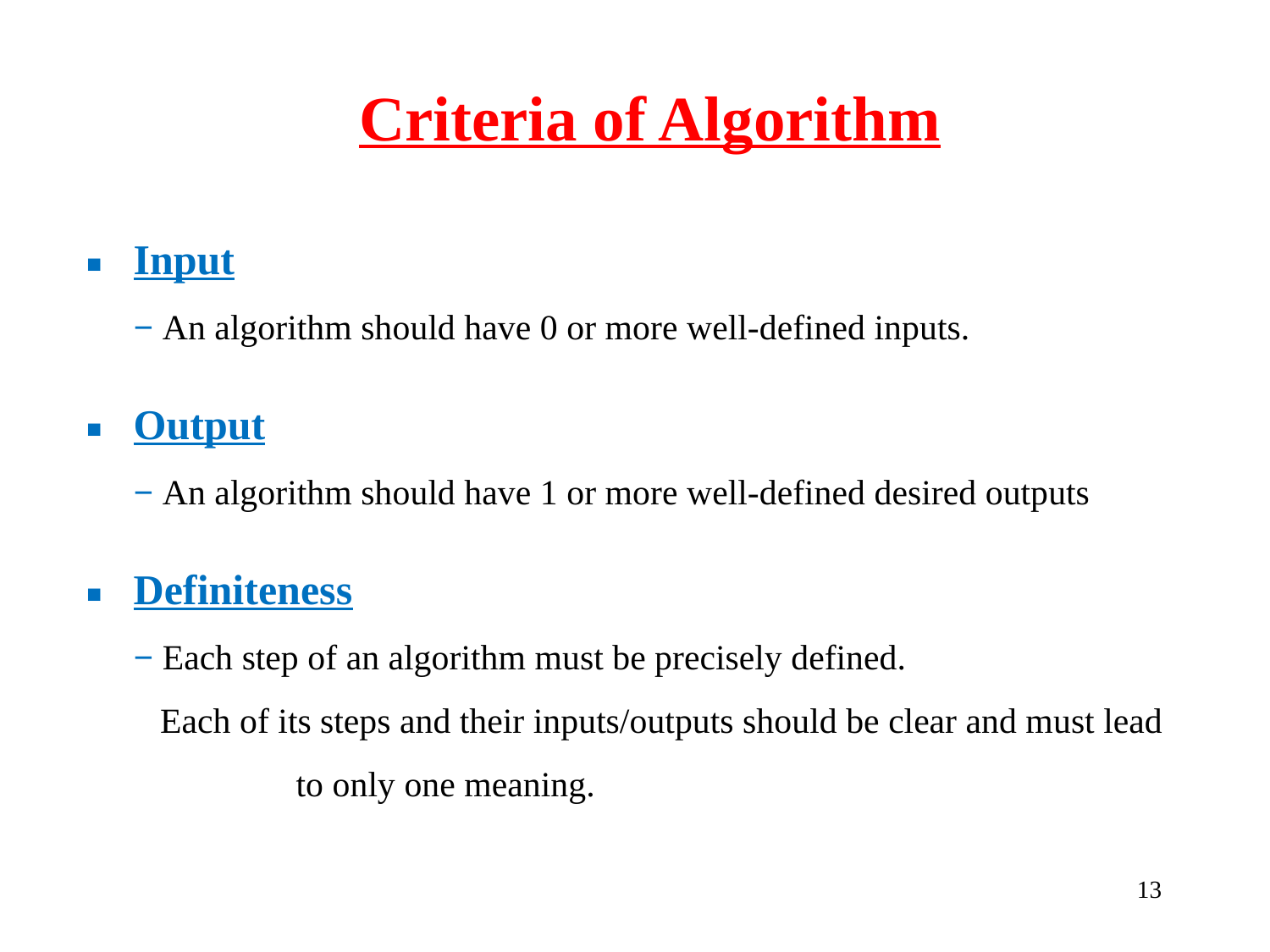

Criteria of Algorithm

Input
	− An algorithm should have 0 or more well-defined inputs.
Output
	− An algorithm should have 1 or more well-defined desired outputs
Definiteness
	− Each step of an algorithm must be precisely defined.
	   Each of its steps and their inputs/outputs should be clear and must lead     	    to only one meaning.

13